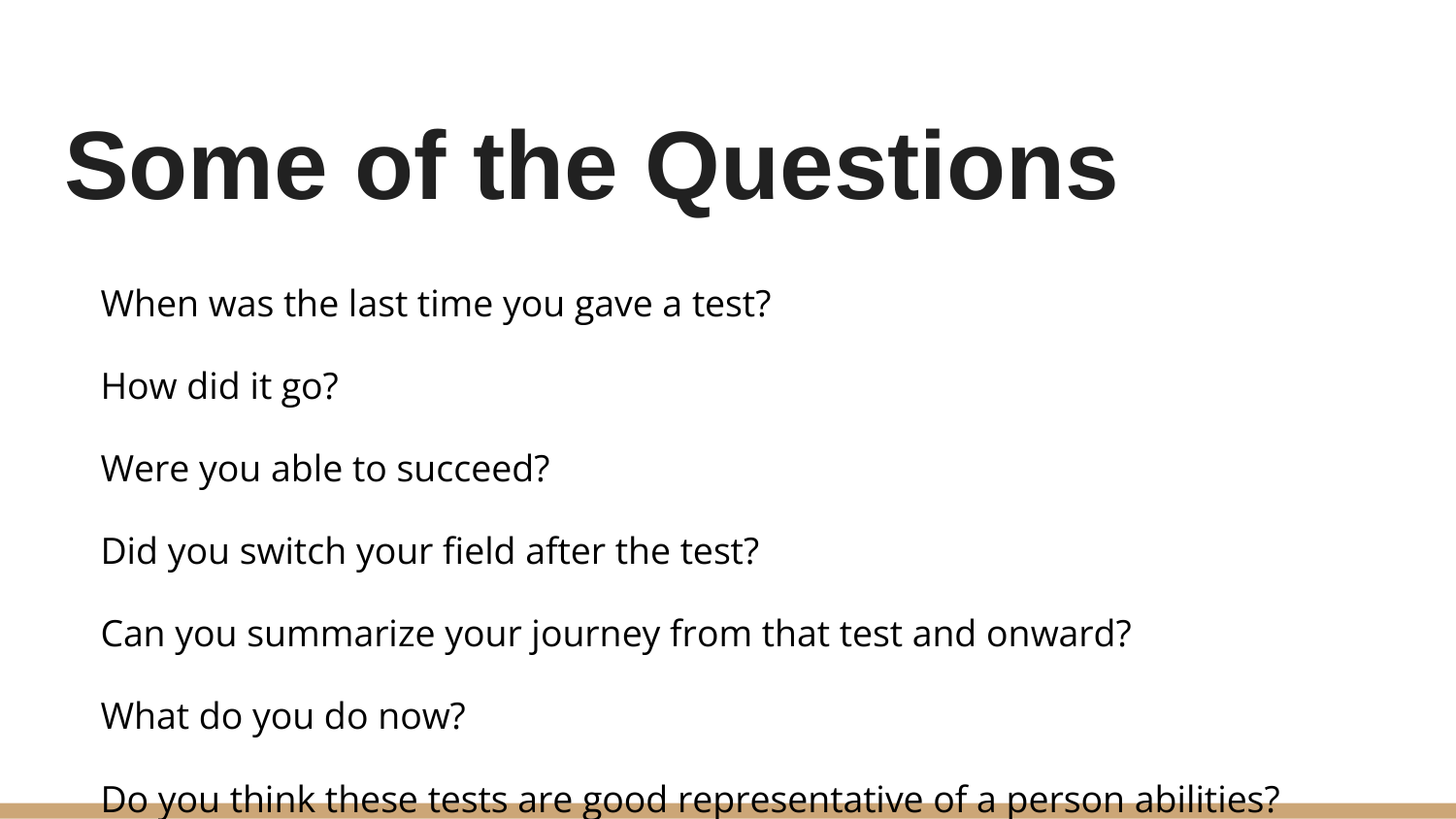

# Some of the Questions
When was the last time you gave a test?
How did it go?
Were you able to succeed?
Did you switch your field after the test?
Can you summarize your journey from that test and onward?
What do you do now?
Do you think these tests are good representative of a person abilities?
What do you think about NTS and entry tests for universities across Pakistan?